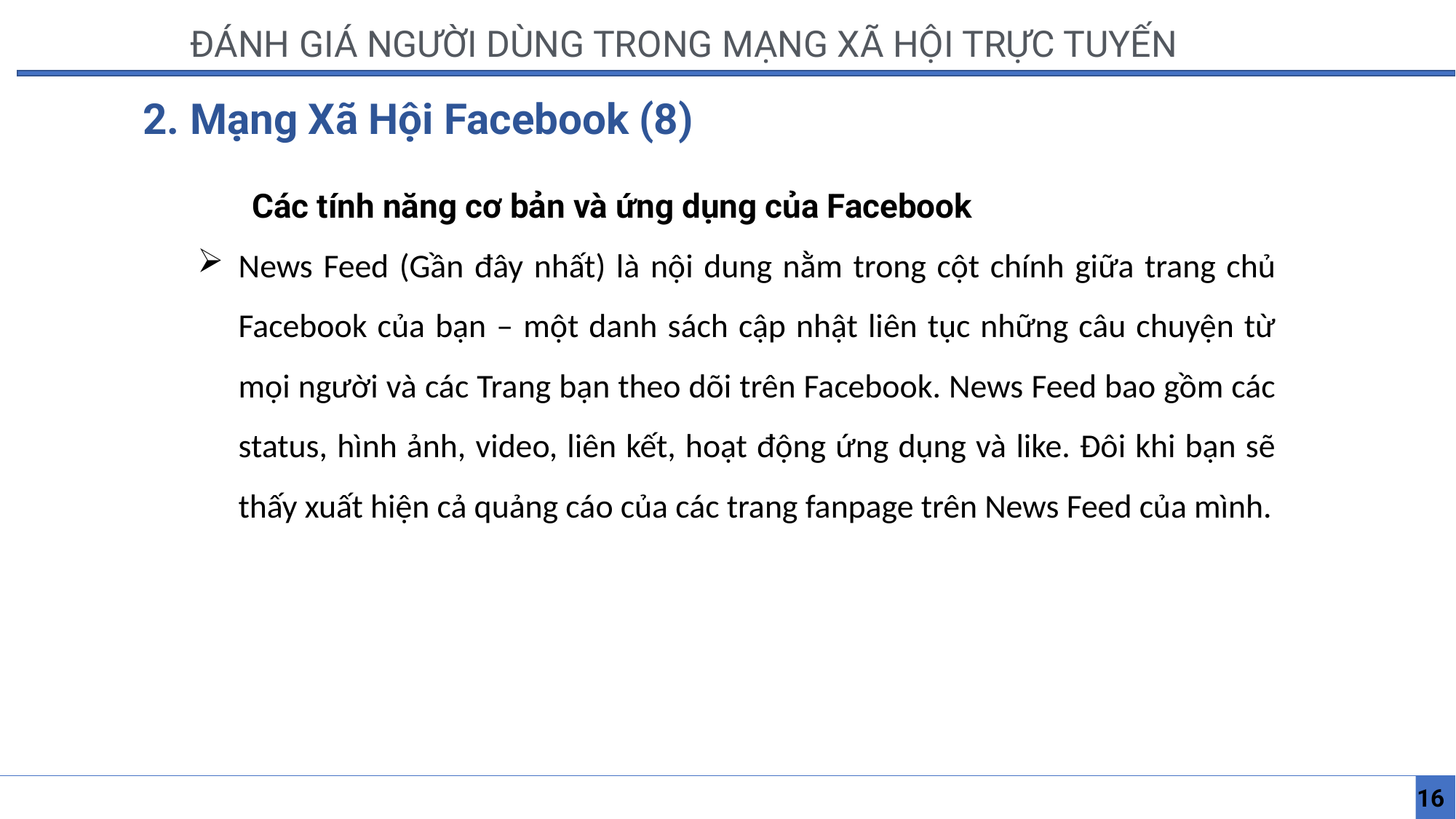

ĐÁNH GIÁ NGƯỜI DÙNG TRONG MẠNG XÃ HỘI TRỰC TUYẾN

2. Mạng Xã Hội Facebook (8)
	Các tính năng cơ bản và ứng dụng của Facebook
News Feed (Gần đây nhất) là nội dung nằm trong cột chính giữa trang chủ Facebook của bạn – một danh sách cập nhật liên tục những câu chuyện từ mọi người và các Trang bạn theo dõi trên Facebook. News Feed bao gồm các status, hình ảnh, video, liên kết, hoạt động ứng dụng và like. Đôi khi bạn sẽ thấy xuất hiện cả quảng cáo của các trang fanpage trên News Feed của mình.
16